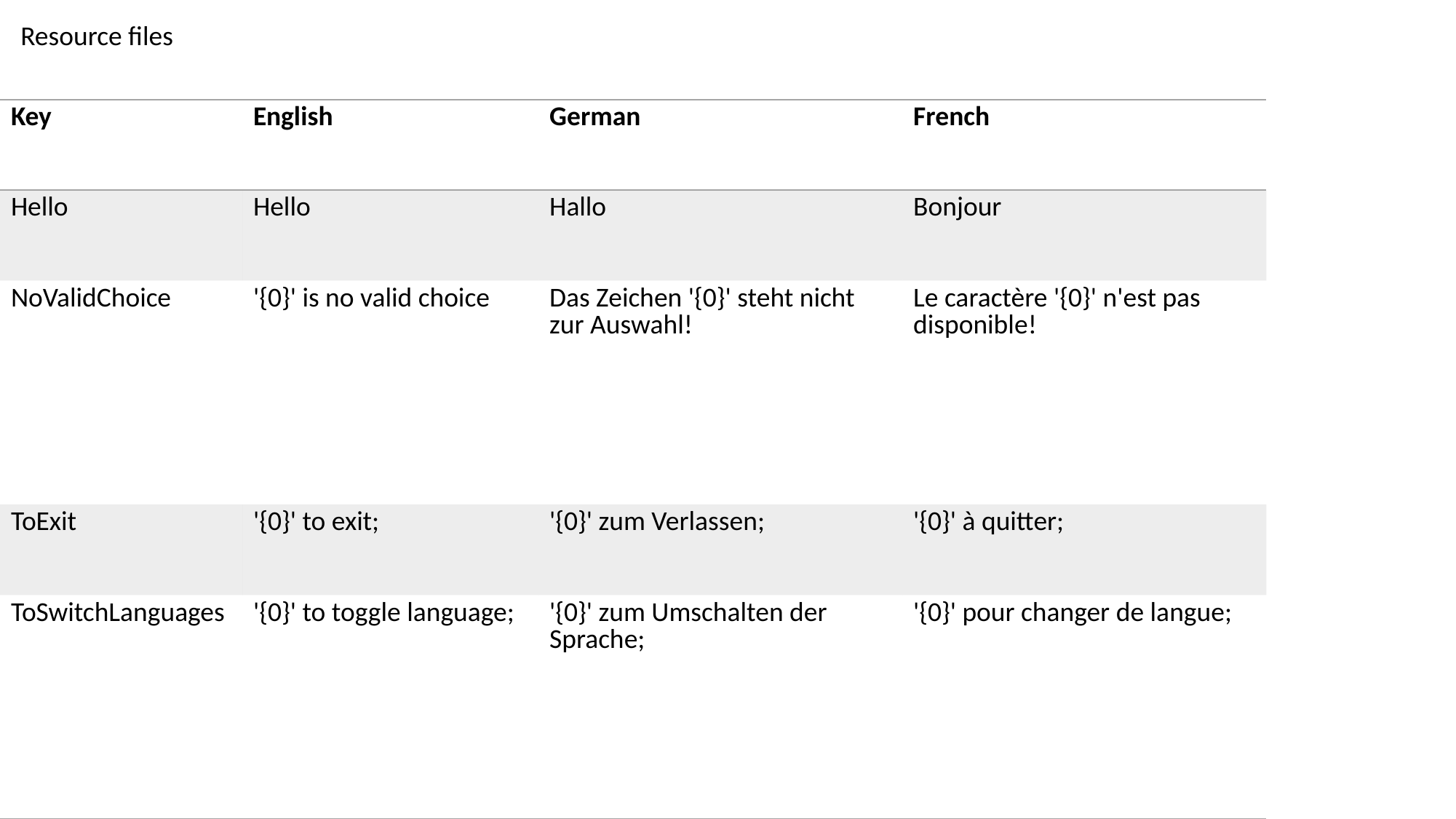

Resource files
| Key | English | German | French |
| --- | --- | --- | --- |
| Hello | Hello | Hallo | Bonjour |
| NoValidChoice | '{0}' is no valid choice | Das Zeichen '{0}' steht nicht zur Auswahl! | Le caractère '{0}' n'est pas disponible! |
| ToExit | '{0}' to exit; | '{0}' zum Verlassen; | '{0}' à quitter; |
| ToSwitchLanguages | '{0}' to toggle language; | '{0}' zum Umschalten der Sprache; | '{0}' pour changer de langue; |